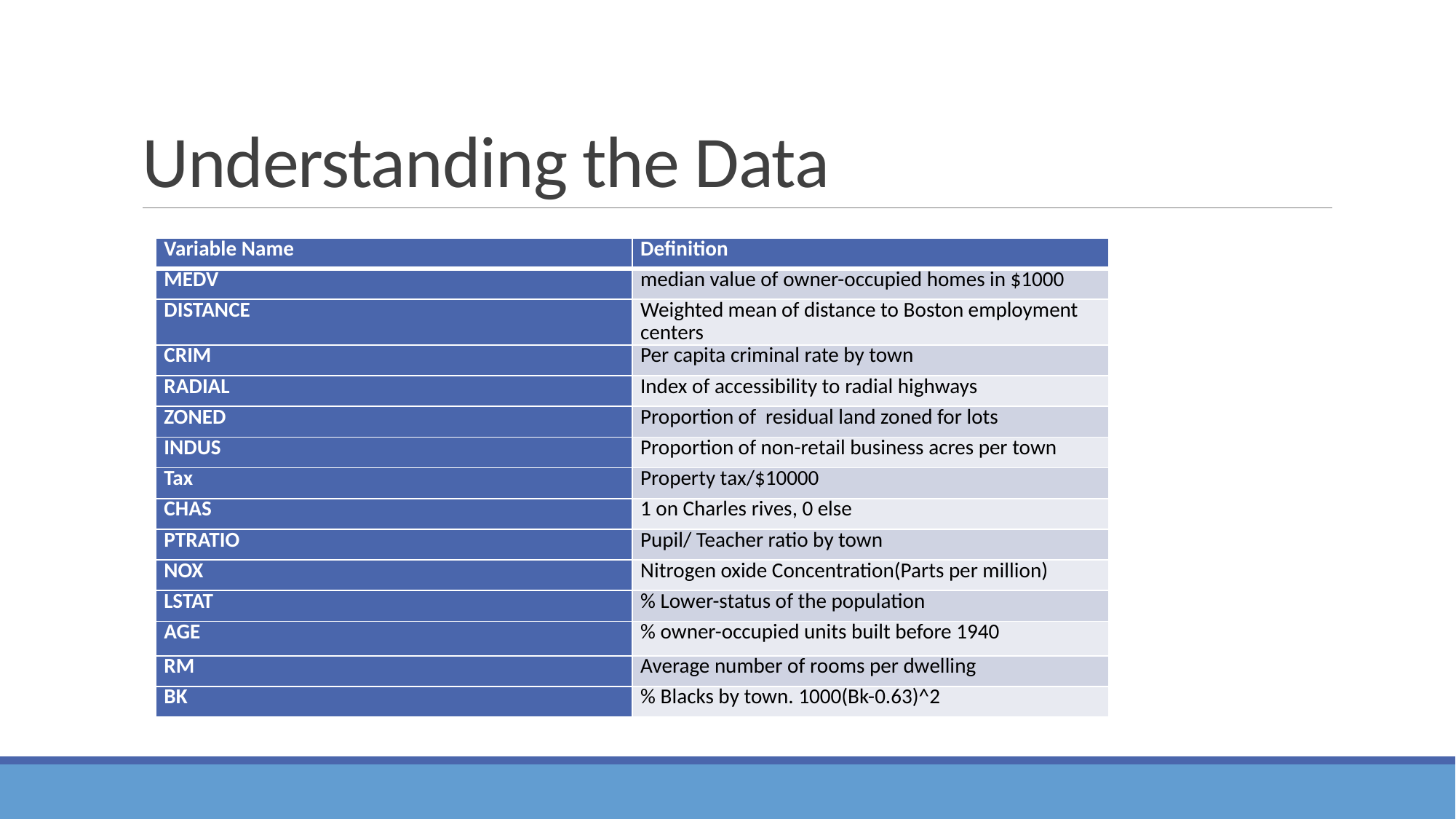

# Understanding the Data
| Variable Name | Definition |
| --- | --- |
| MEDV | median value of owner-occupied homes in $1000 |
| DISTANCE | Weighted mean of distance to Boston employment centers |
| CRIM | Per capita criminal rate by town |
| RADIAL | Index of accessibility to radial highways |
| ZONED | Proportion of residual land zoned for lots |
| INDUS | Proportion of non-retail business acres per town |
| Tax | Property tax/$10000 |
| CHAS | 1 on Charles rives, 0 else |
| PTRATIO | Pupil/ Teacher ratio by town |
| NOX | Nitrogen oxide Concentration(Parts per million) |
| LSTAT | % Lower-status of the population |
| AGE | % owner-occupied units built before 1940 |
| RM | Average number of rooms per dwelling |
| BK | % Blacks by town. 1000(Bk-0.63)^2 |